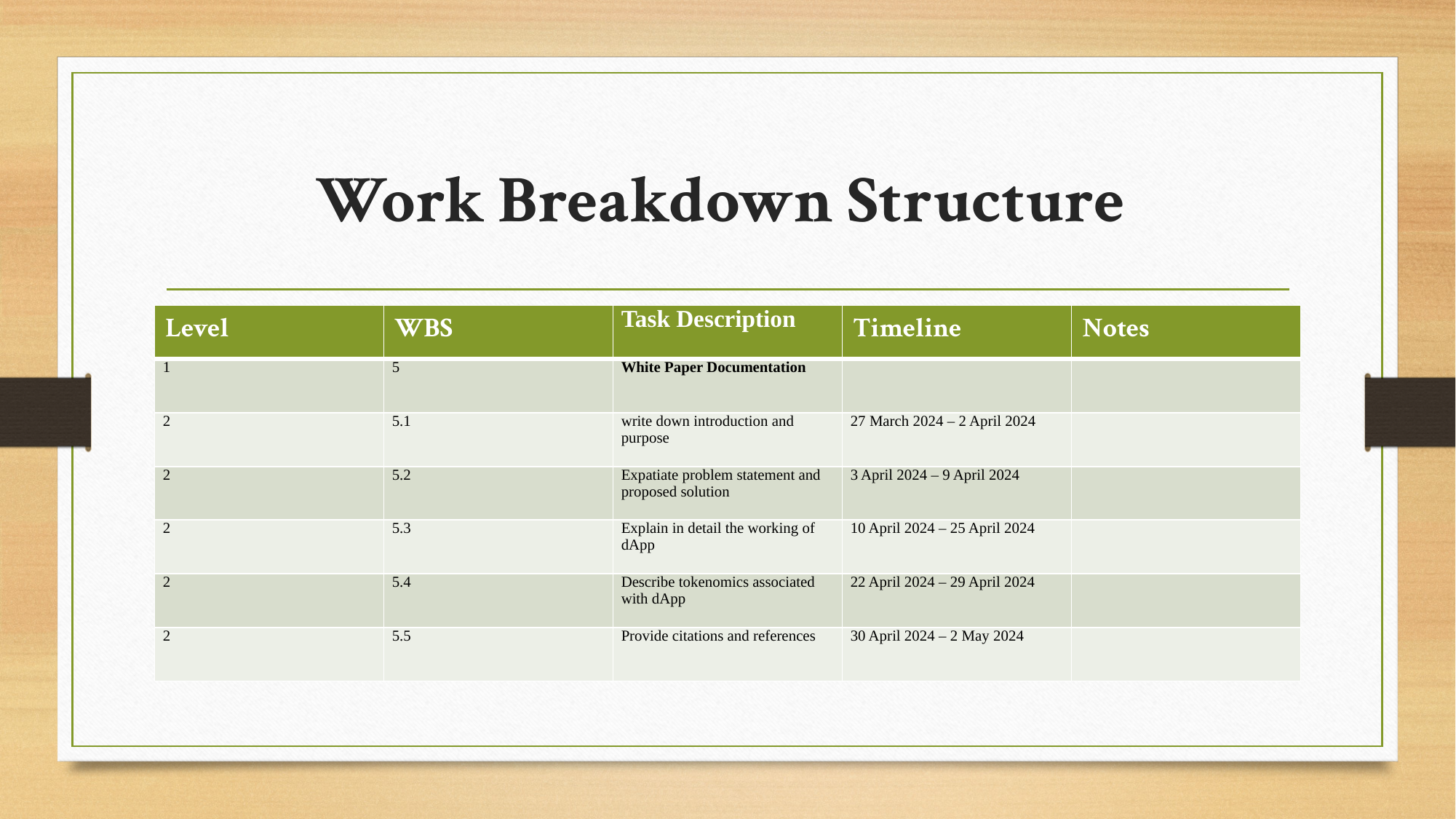

# Work Breakdown Structure
| Level | WBS | Task Description | Timeline | Notes |
| --- | --- | --- | --- | --- |
| 1 | 5 | White Paper Documentation |  |  |
| 2 | 5.1 | write down introduction and purpose | 27 March 2024 – 2 April 2024 |  |
| 2 | 5.2 | Expatiate problem statement and proposed solution | 3 April 2024 – 9 April 2024 |  |
| 2 | 5.3 | Explain in detail the working of dApp | 10 April 2024 – 25 April 2024 |  |
| 2 | 5.4 | Describe tokenomics associated with dApp | 22 April 2024 – 29 April 2024 |  |
| 2 | 5.5 | Provide citations and references | 30 April 2024 – 2 May 2024 |  |